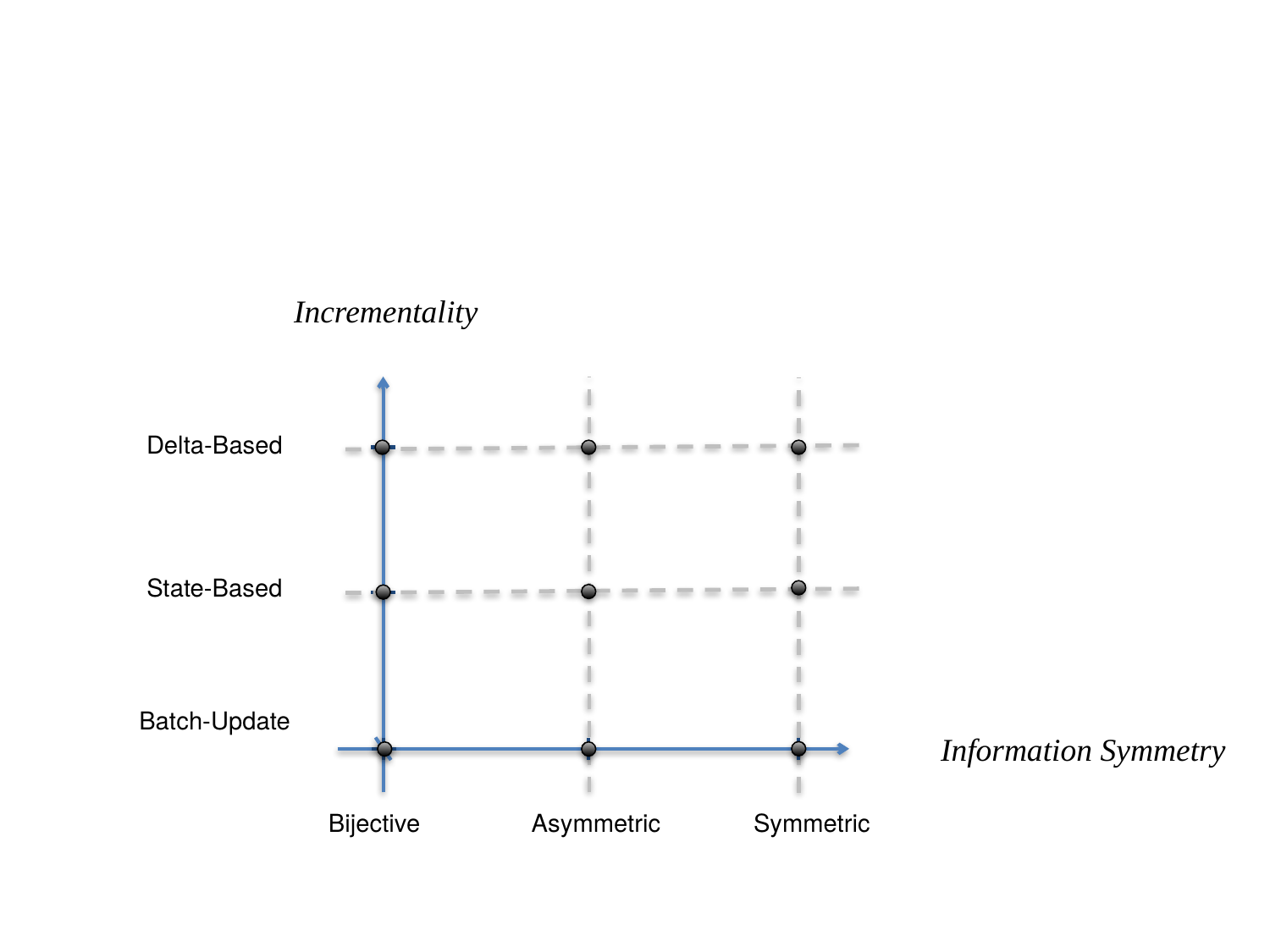

Incrementality
Delta-Based

State-Based

Batch-Update
Information Symmetry

Bijective
Asymmetric
Symmetric